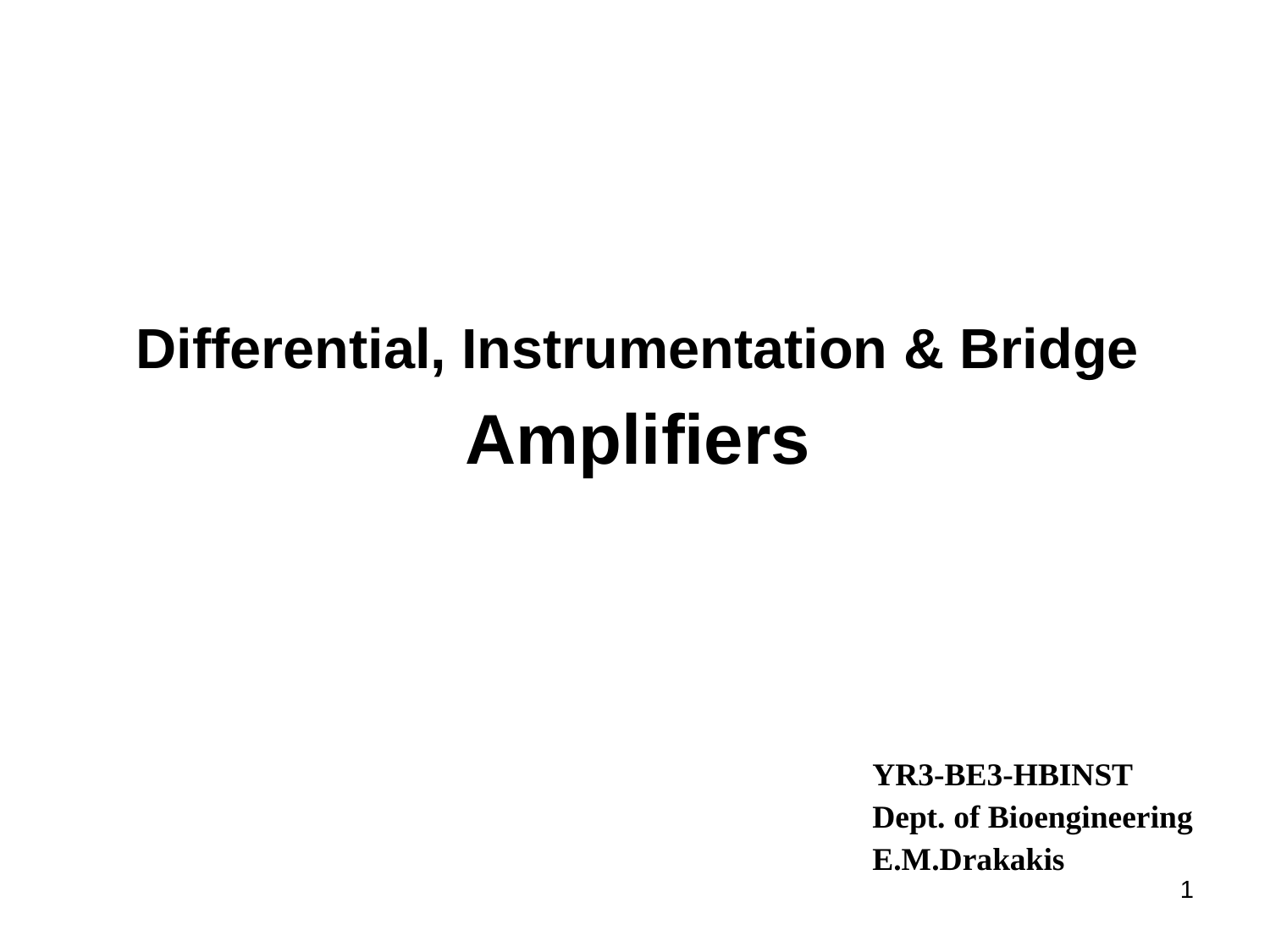

Differential, Instrumentation & Bridge
Amplifiers

YR3-BE3-HBINST
Dept. of Bioengineering
E.M.Drakakis
1